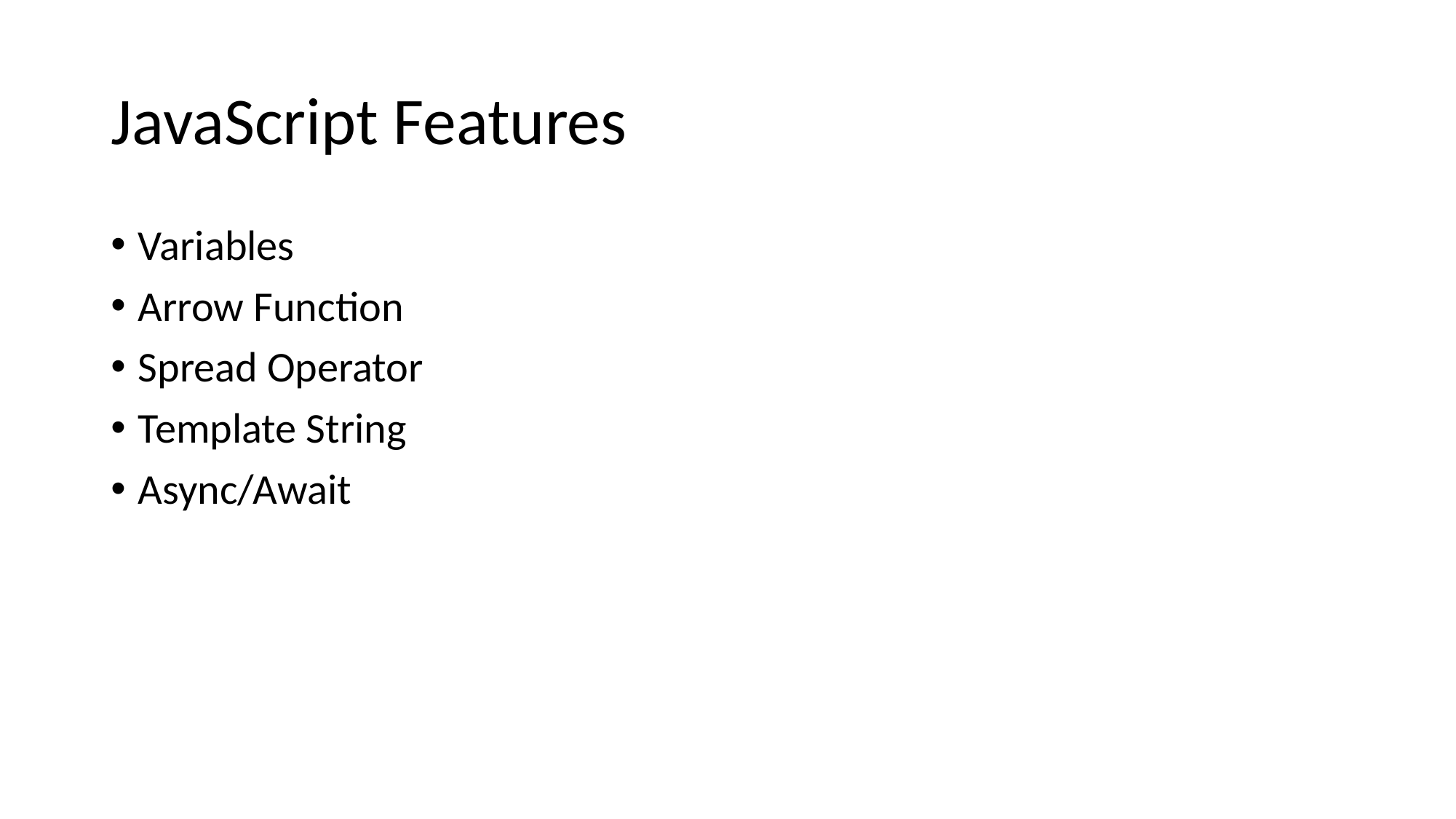

# JavaScript Features
Variables
Arrow Function
Spread Operator
Template String
Async/Await